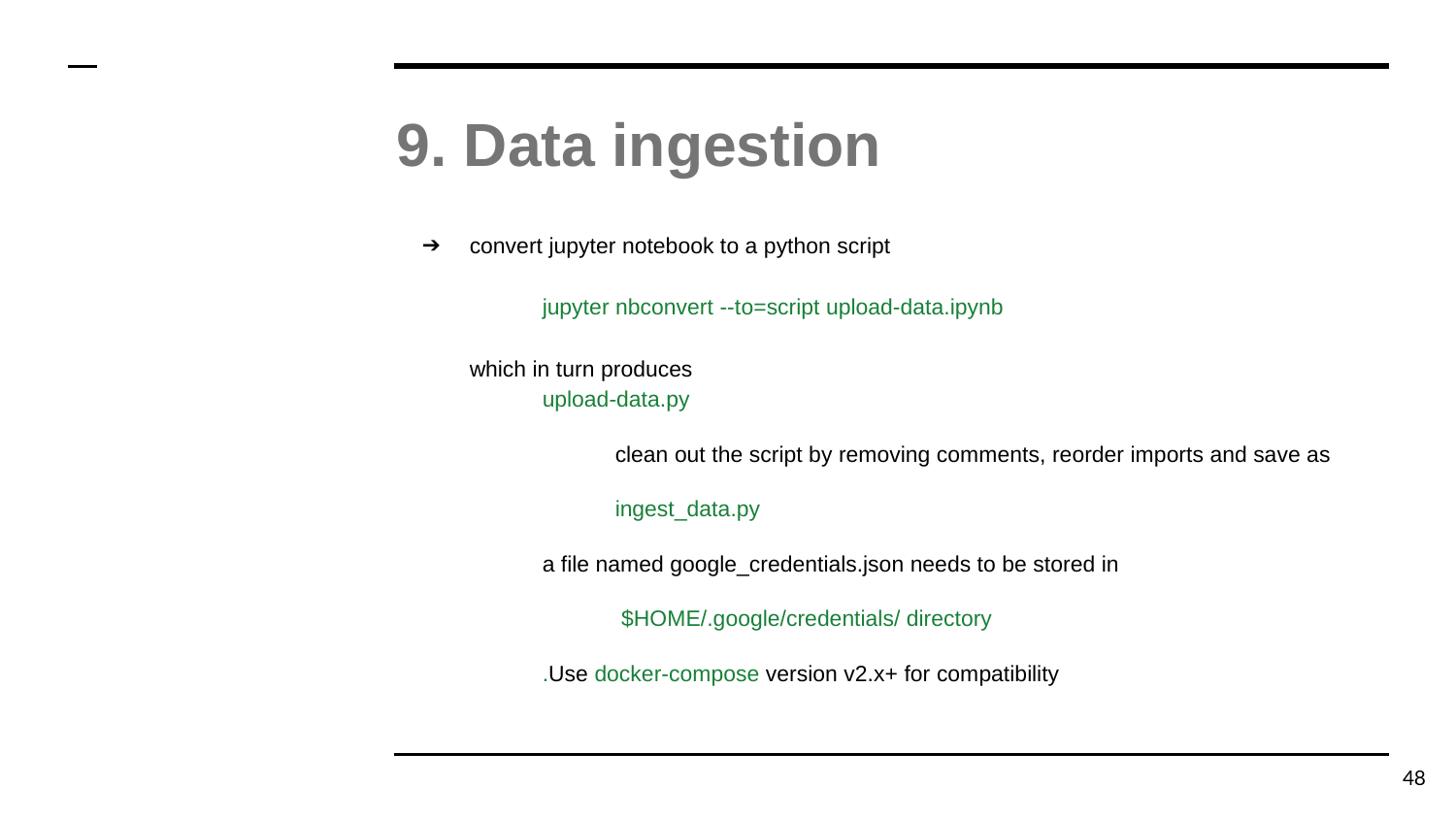

# 9. Data ingestion

convert jupyter notebook to a python script

jupyter nbconvert --to=script upload-data.ipynb

which in turn produces
upload-data.py
    	clean out the script by removing comments, reorder imports and save as
ingest_data.py
a file named google_credentials.json needs to be stored in
 $HOME/.google/credentials/ directory
.Use docker-compose version v2.x+ for compatibility
48